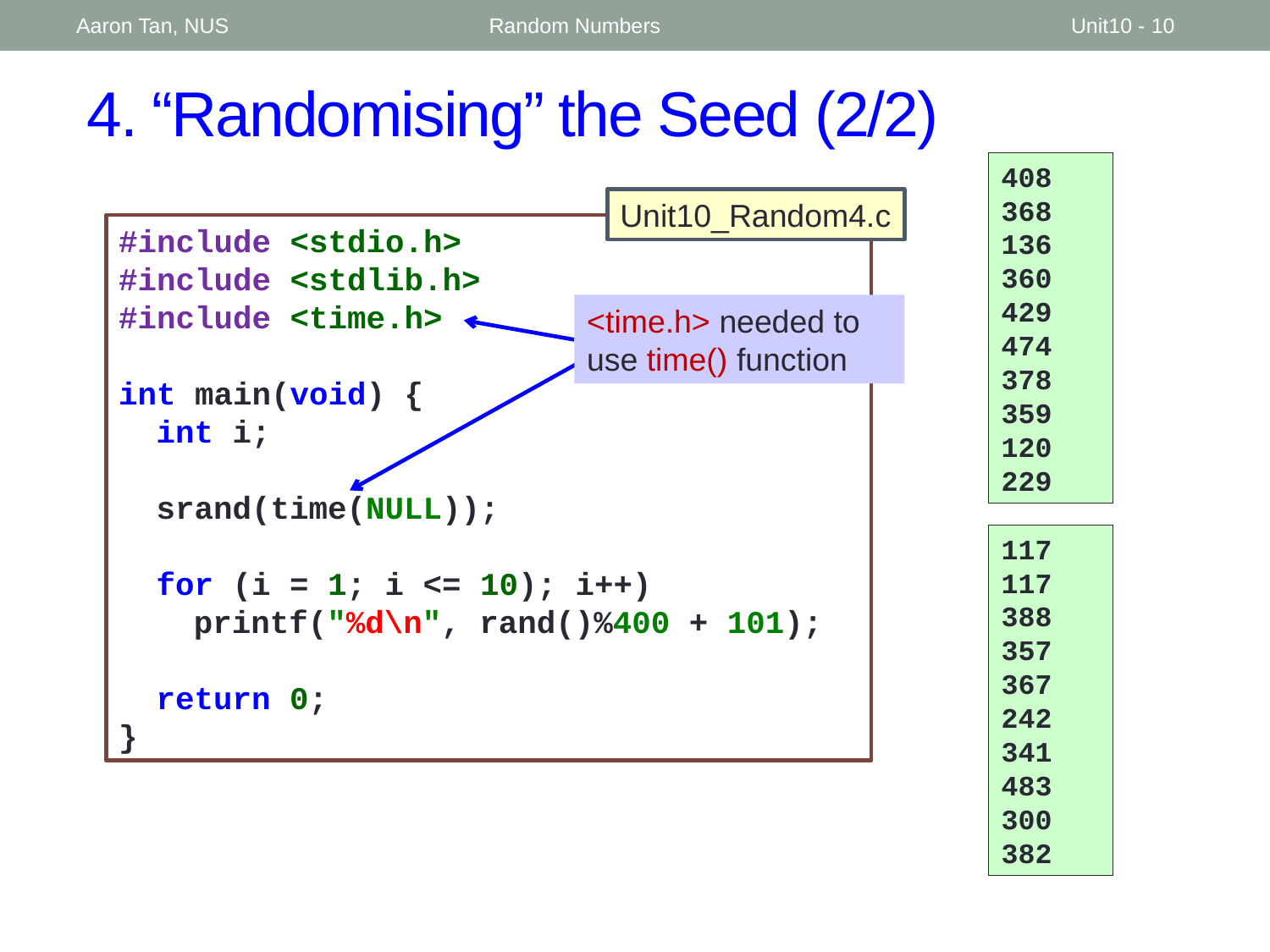

Aaron Tan, NUS
Random Numbers
Unit10 - 10
# 4. “Randomising” the Seed (2/2)
408
368
136
360
429
474
378
359
120
229
Unit10_Random4.c
#include <stdio.h>
#include <stdlib.h>
#include <time.h>

int main(void) {
	int i;

	srand(time(NULL));

	for (i = 1; i <= 10); i++)
		printf("%d\n", rand()%400 + 101);

	return 0;
}
<time.h> needed to use time() function
117
117
388
357
367
242
341
483
300
382